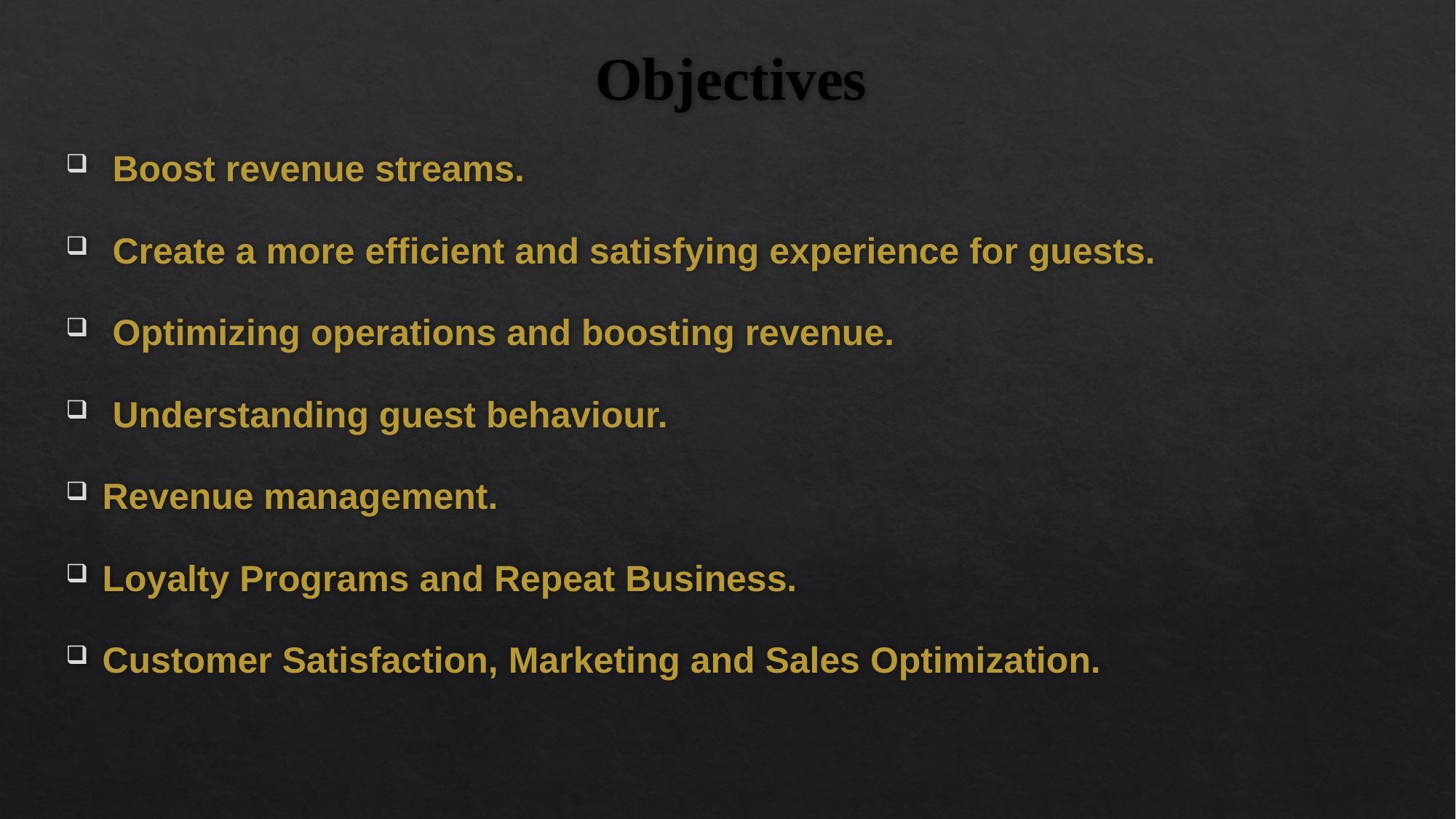

# Objectives
 Boost revenue streams.
 Create a more efficient and satisfying experience for guests.
 Optimizing operations and boosting revenue.
 Understanding guest behaviour.
Revenue management.
Loyalty Programs and Repeat Business.
Customer Satisfaction, Marketing and Sales Optimization.